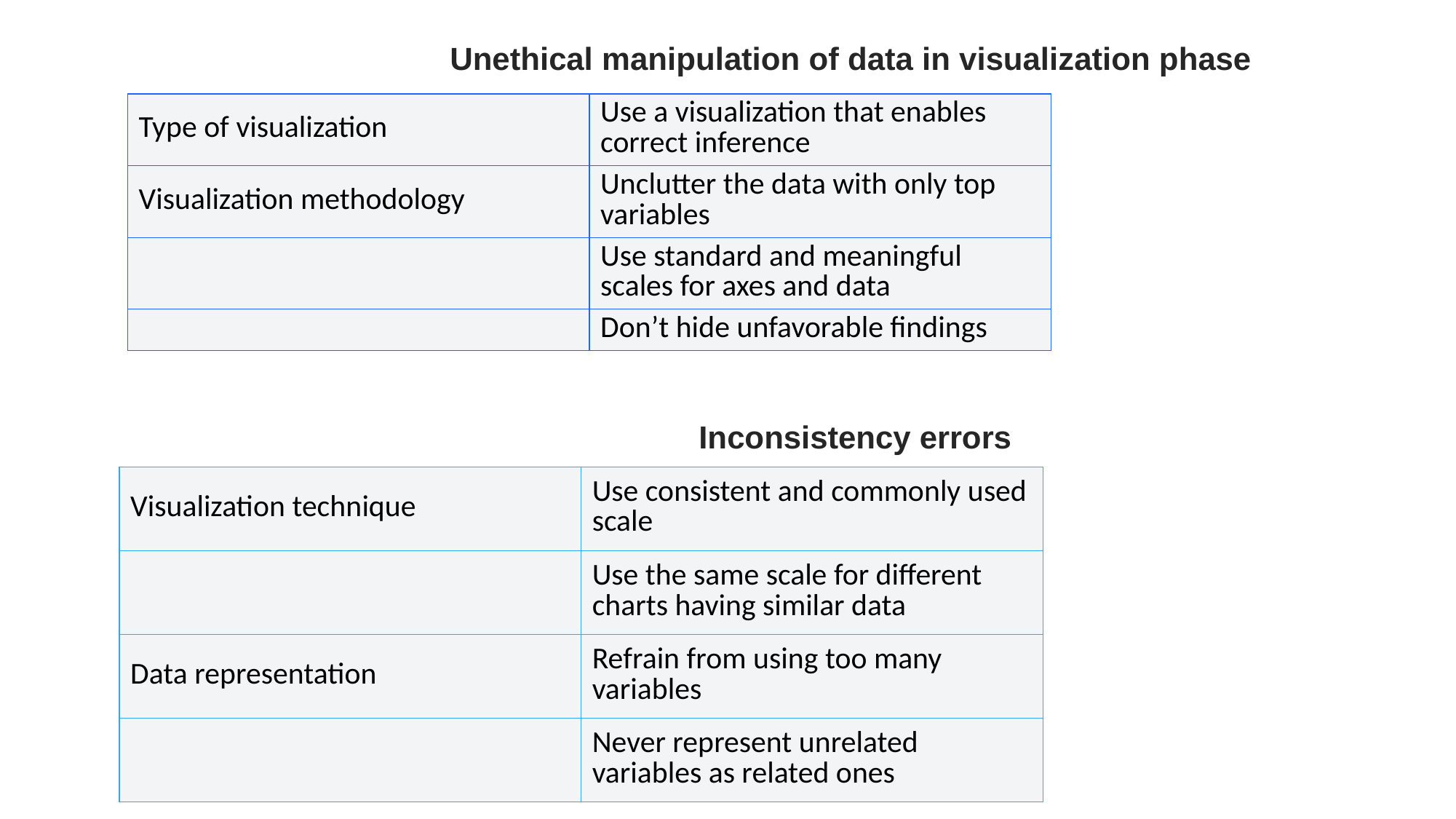

Unethical manipulation of data in visualization phase

| Type of visualization | Use a visualization that enables correct inference |
| --- | --- |
| Visualization methodology | Unclutter the data with only top variables |
|  | Use standard and meaningful scales for axes and data |
|  | Don’t hide unfavorable findings |
Inconsistency errors

| Visualization technique | Use consistent and commonly used scale |
| --- | --- |
|  | Use the same scale for different charts having similar data |
| Data representation | Refrain from using too many variables |
|  | Never represent unrelated variables as related ones |